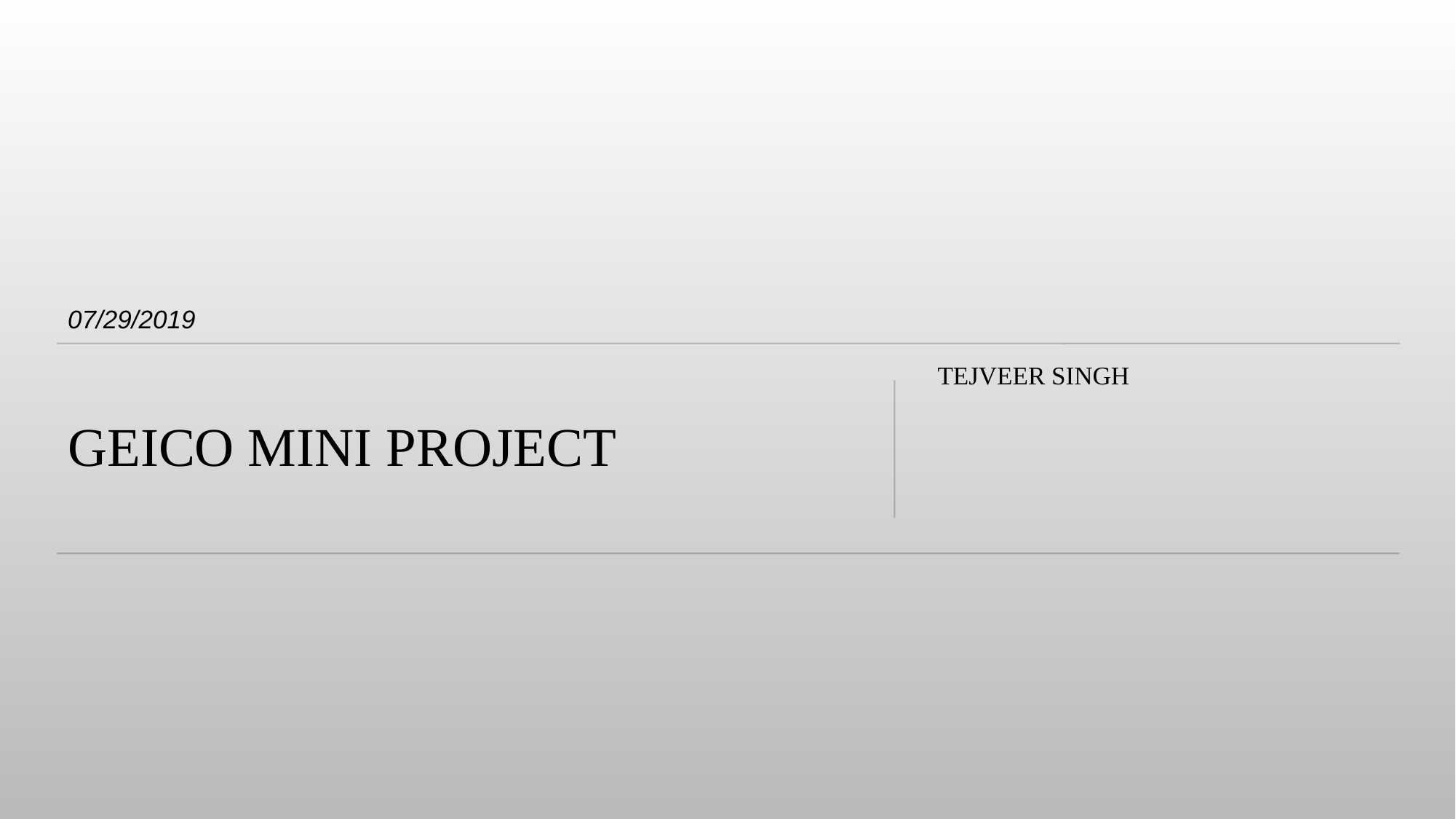

07/29/2019
# Geico Mini Project
Tejveer Singh